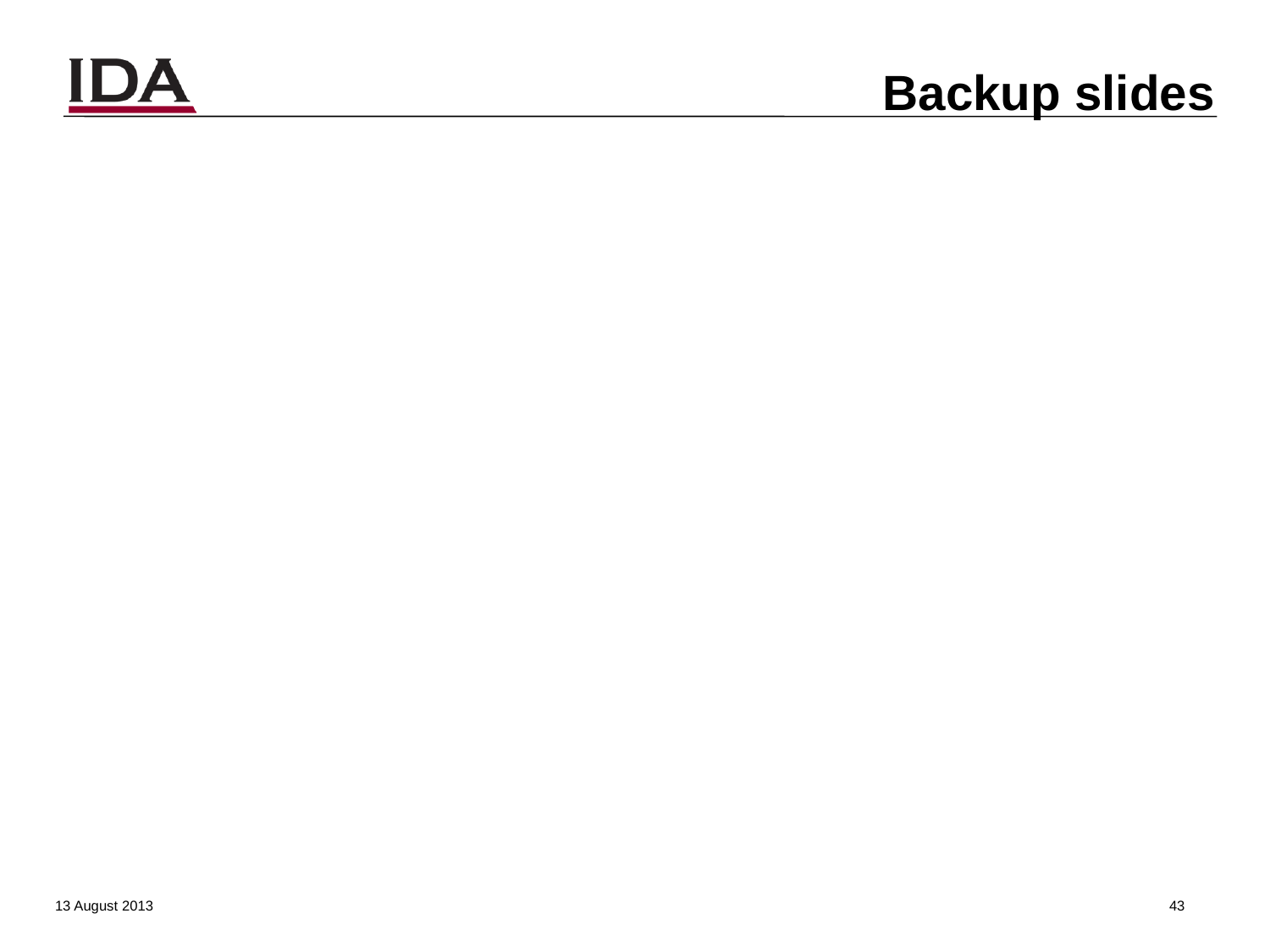

# Backup slides

13 August 2013
43